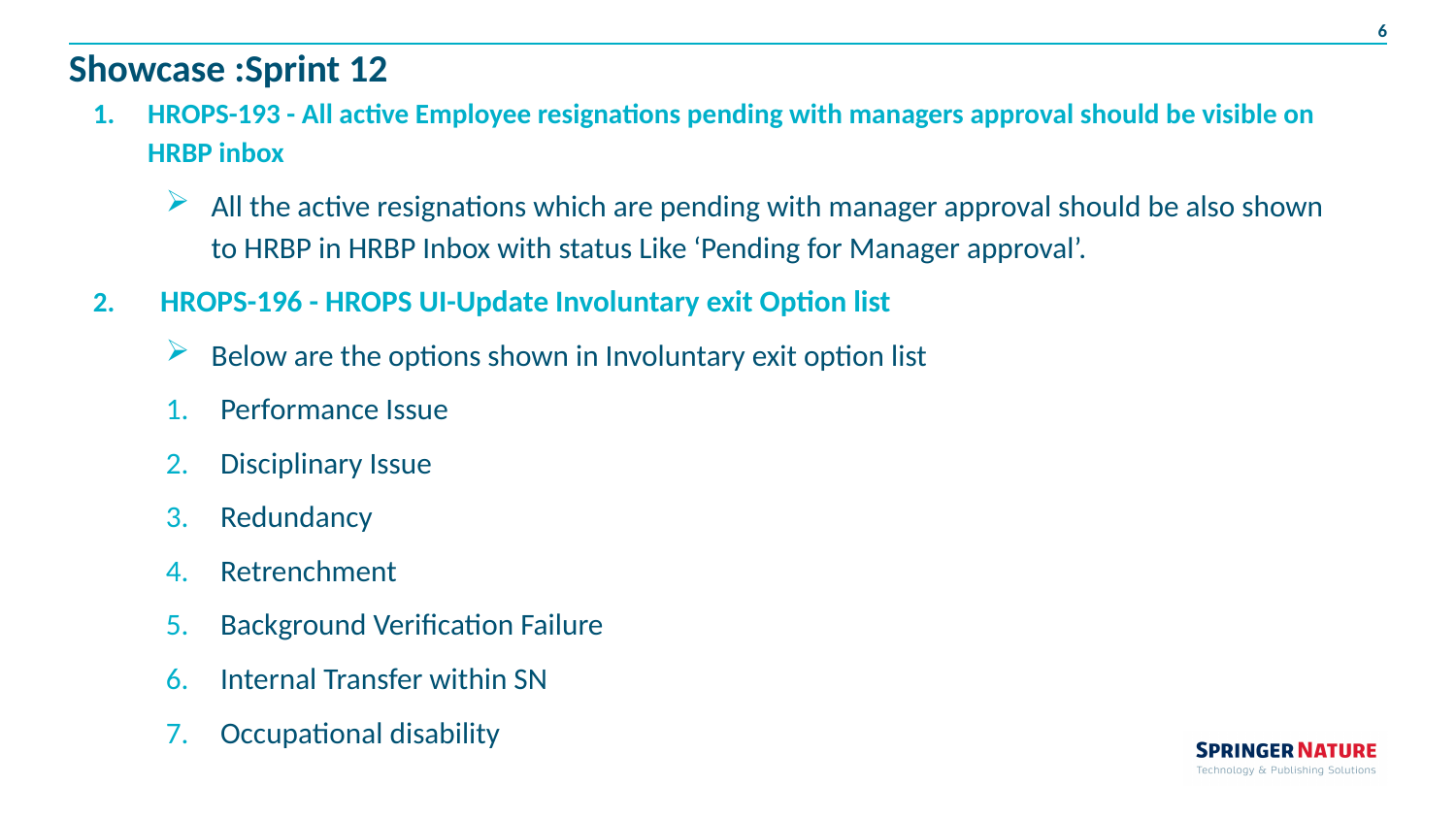

# Showcase :Sprint 12

HROPS-193 - All active Employee resignations pending with managers approval should be visible on HRBP inbox
All the active resignations which are pending with manager approval should be also shown to HRBP in HRBP Inbox with status Like ‘Pending for Manager approval’.
  HROPS-196 - HROPS UI-Update Involuntary exit Option list
Below are the options shown in Involuntary exit option list
Performance Issue
Disciplinary Issue
Redundancy
Retrenchment
Background Verification Failure
Internal Transfer within SN
Occupational disability